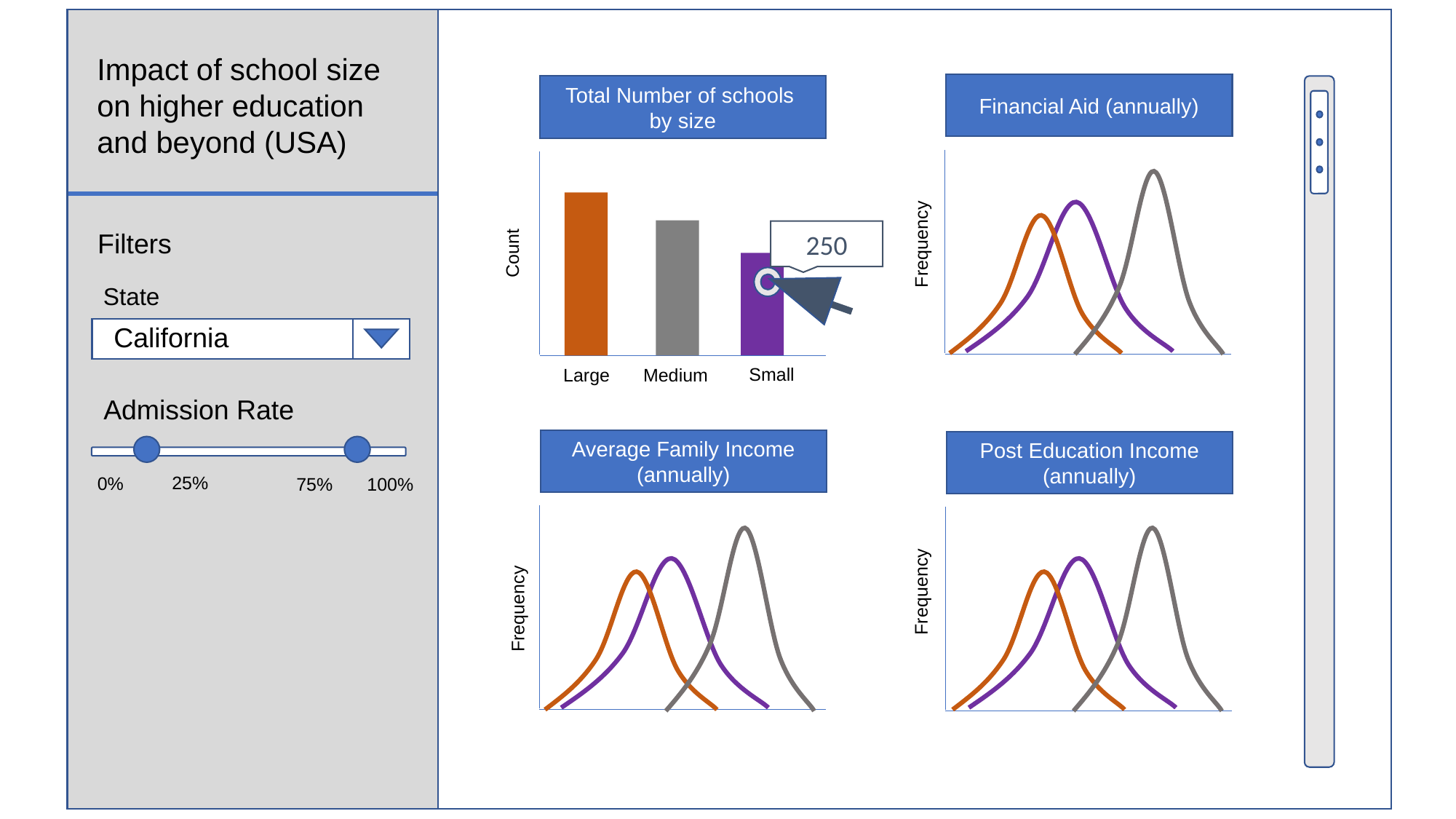

Impact of school size on higher education and beyond (USA)
Financial Aid (annually)
Total Number of schools
by size

Filters
250
Frequency
Count

State
California

Small
Large
Medium
Admission Rate
Average Family Income (annually)
Post Education Income (annually)

25%
0%
100%
75%

Frequency
Frequency